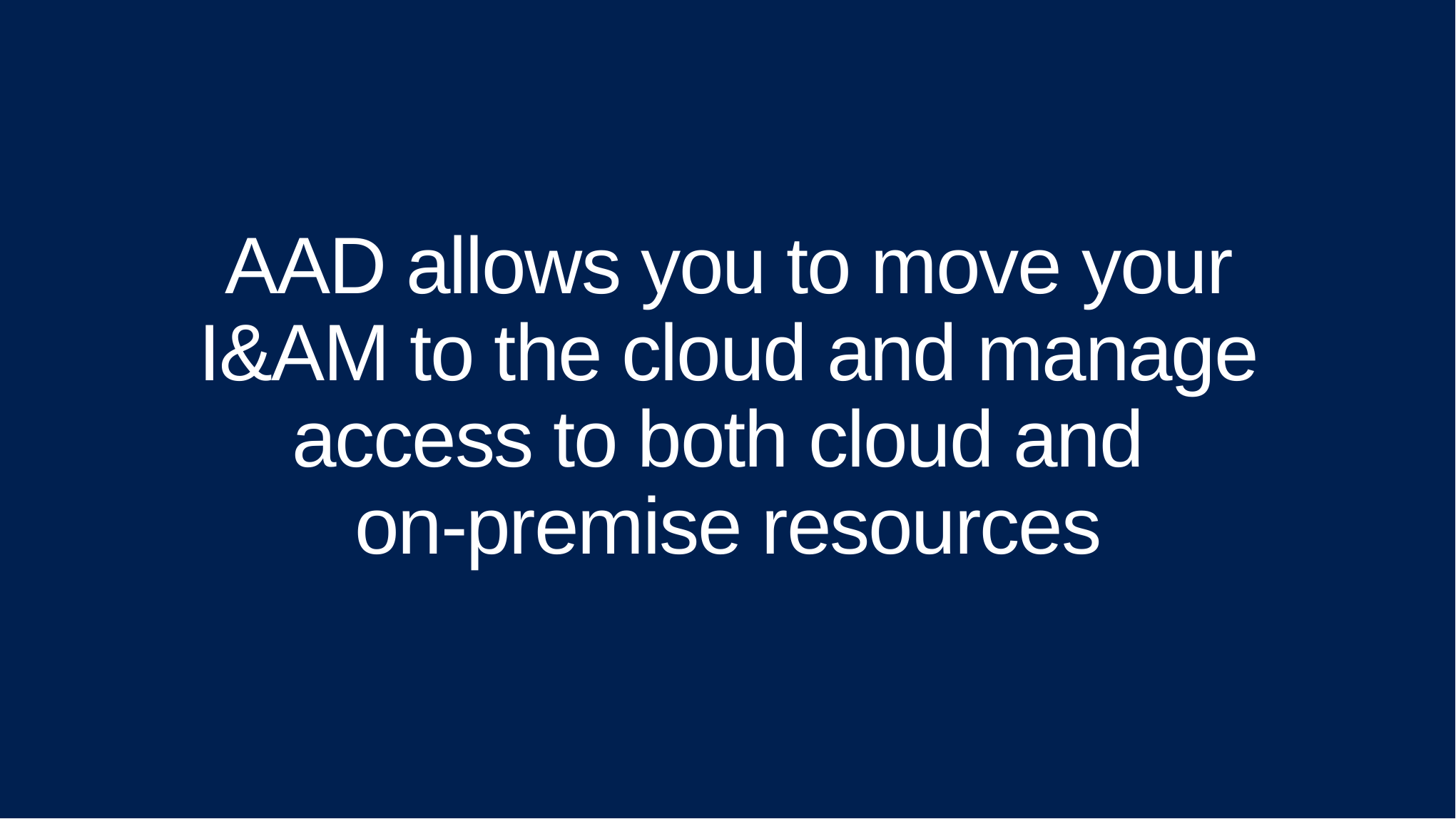

# AAD allows you to move your I&AM to the cloud and manage access to both cloud and on-premise resources